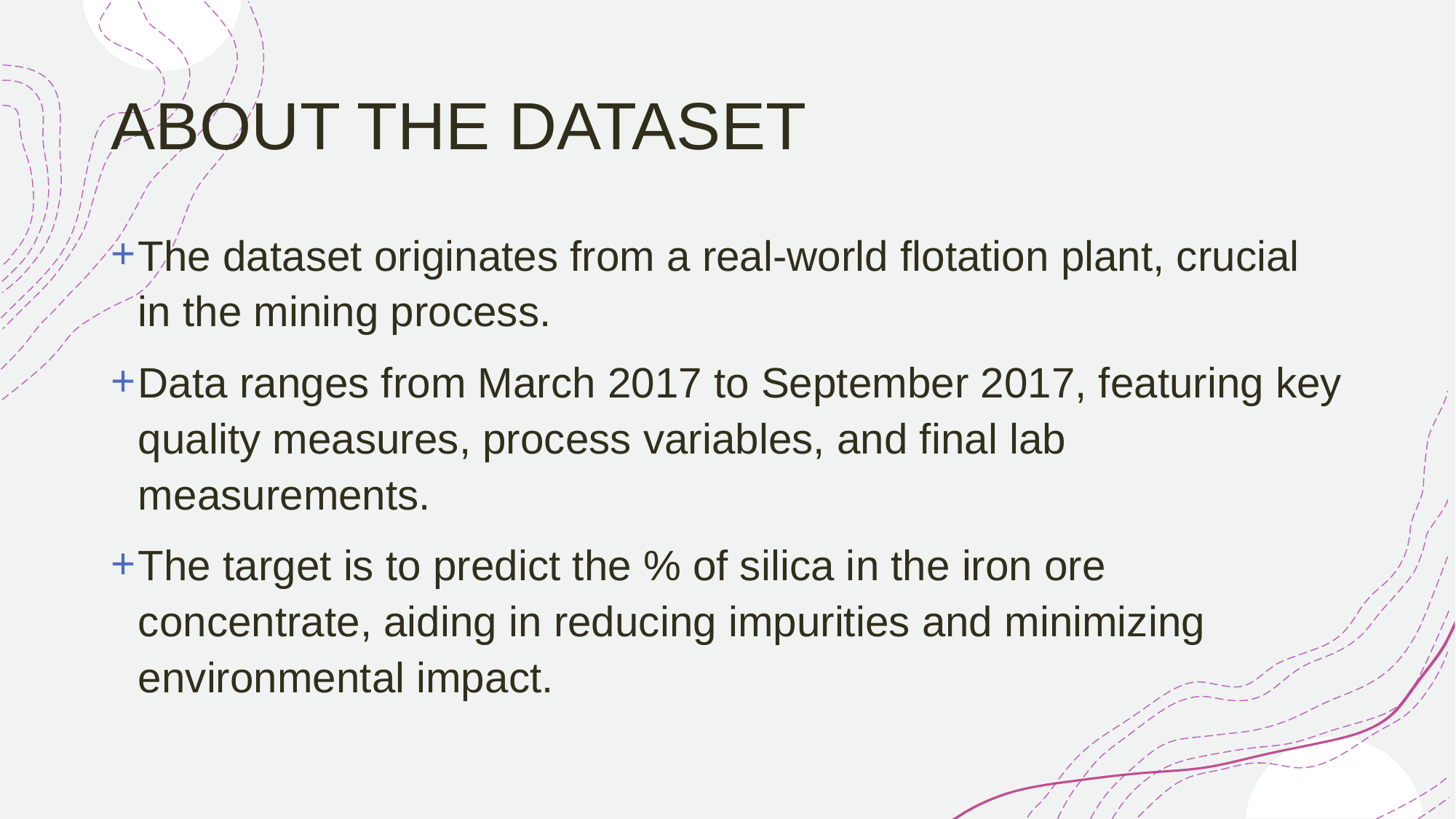

# ABOUT THE DATASET
The dataset originates from a real-world flotation plant, crucial in the mining process.
Data ranges from March 2017 to September 2017, featuring key quality measures, process variables, and final lab measurements.
The target is to predict the % of silica in the iron ore concentrate, aiding in reducing impurities and minimizing environmental impact.